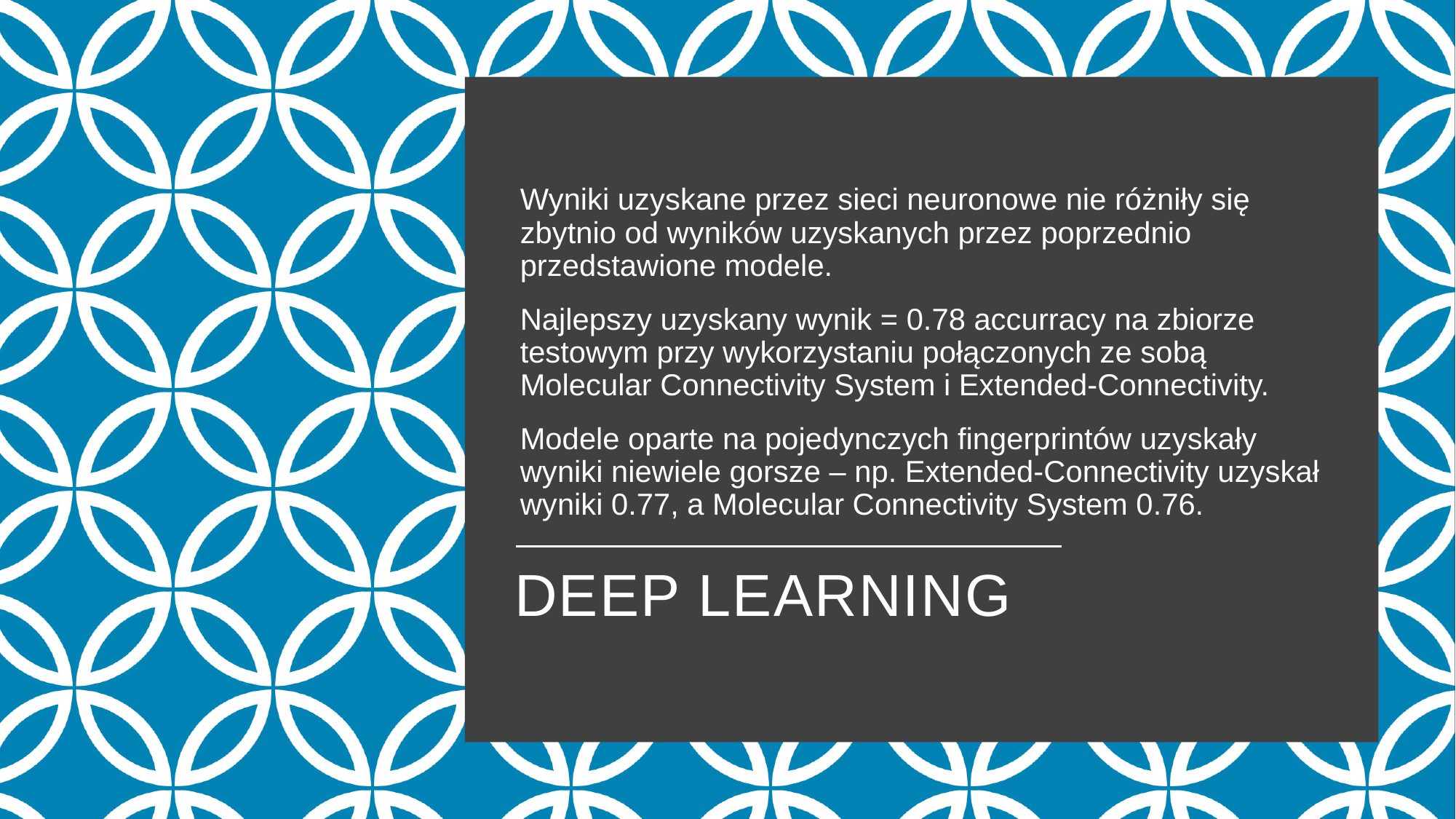

Wyniki uzyskane przez sieci neuronowe nie różniły się zbytnio od wyników uzyskanych przez poprzednio przedstawione modele.
Najlepszy uzyskany wynik = 0.78 accurracy na zbiorze testowym przy wykorzystaniu połączonych ze sobą Molecular Connectivity System i Extended-Connectivity.
Modele oparte na pojedynczych fingerprintów uzyskały wyniki niewiele gorsze – np. Extended-Connectivity uzyskał wyniki 0.77, a Molecular Connectivity System 0.76.
# DEEP LEARNING